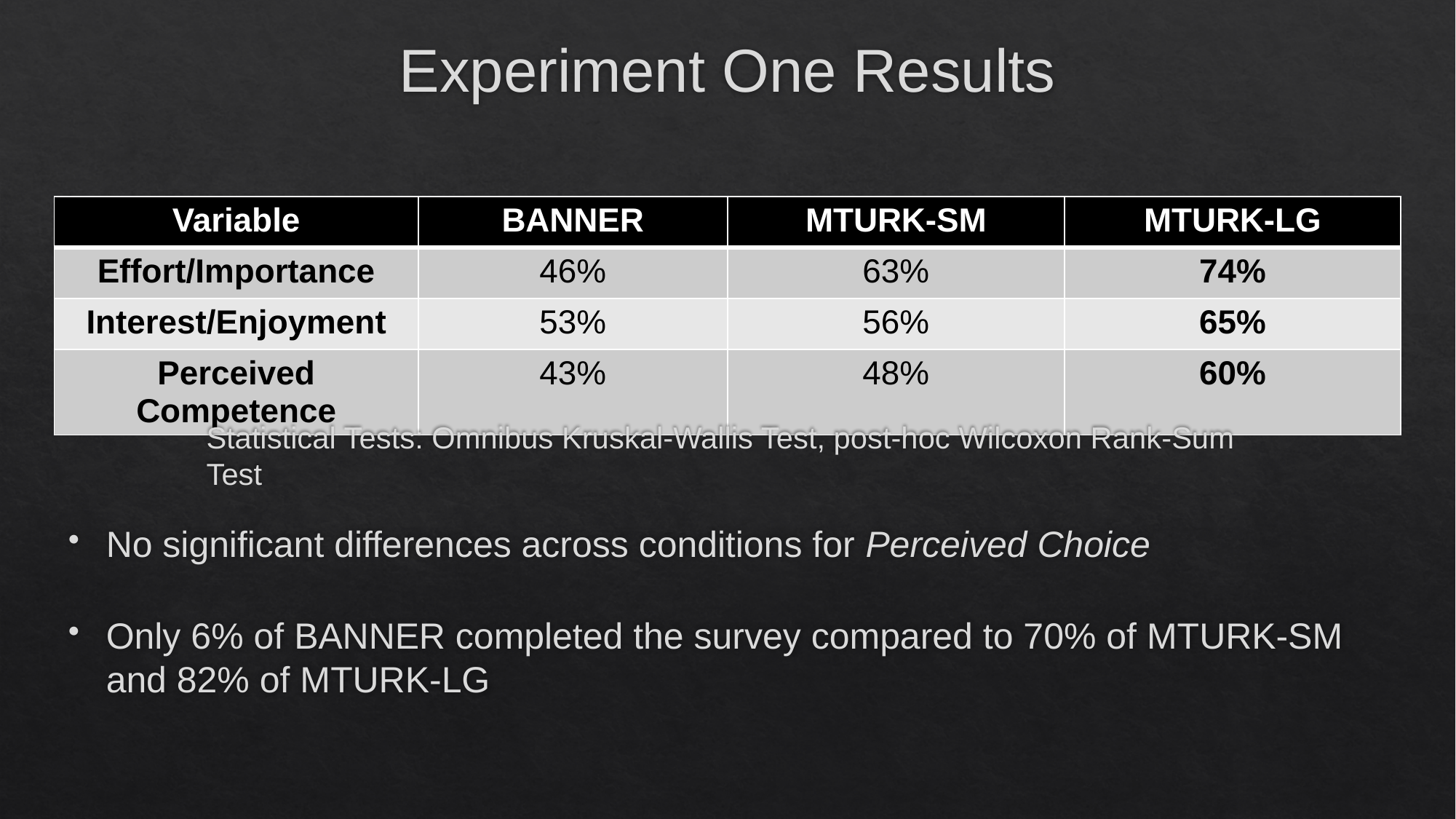

# Experiment One Results
| Variable | BANNER | MTURK-SM | MTURK-LG |
| --- | --- | --- | --- |
| Effort/Importance | 46% | 63% | 74% |
| Interest/Enjoyment | 53% | 56% | 65% |
| Perceived Competence | 43% | 48% | 60% |
Statistical Tests: Omnibus Kruskal-Wallis Test, post-hoc Wilcoxon Rank-Sum Test
No significant differences across conditions for Perceived Choice
Only 6% of BANNER completed the survey compared to 70% of MTURK-SM and 82% of MTURK-LG